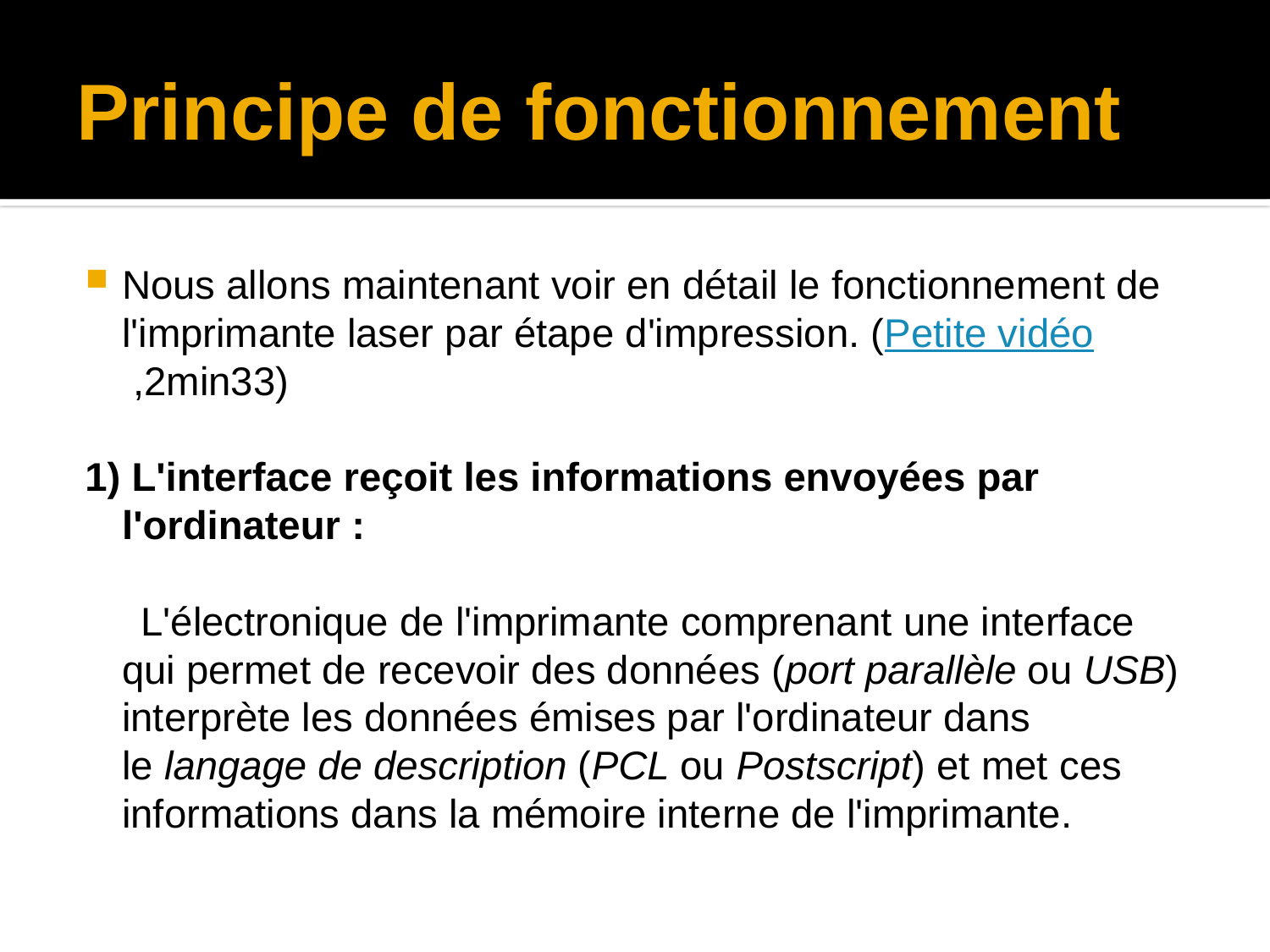

# Principe de fonctionnement
Nous allons maintenant voir en détail le fonctionnement de l'imprimante laser par étape d'impression. (Petite vidéo ,2min33)

1) L'interface reçoit les informations envoyées par  l'ordinateur :

     L'électronique de l'imprimante comprenant une interface qui permet de recevoir des données (port parallèle ou USB) interprète les données émises par l'ordinateur dans le langage de description (PCL ou Postscript) et met ces informations dans la mémoire interne de l'imprimante.